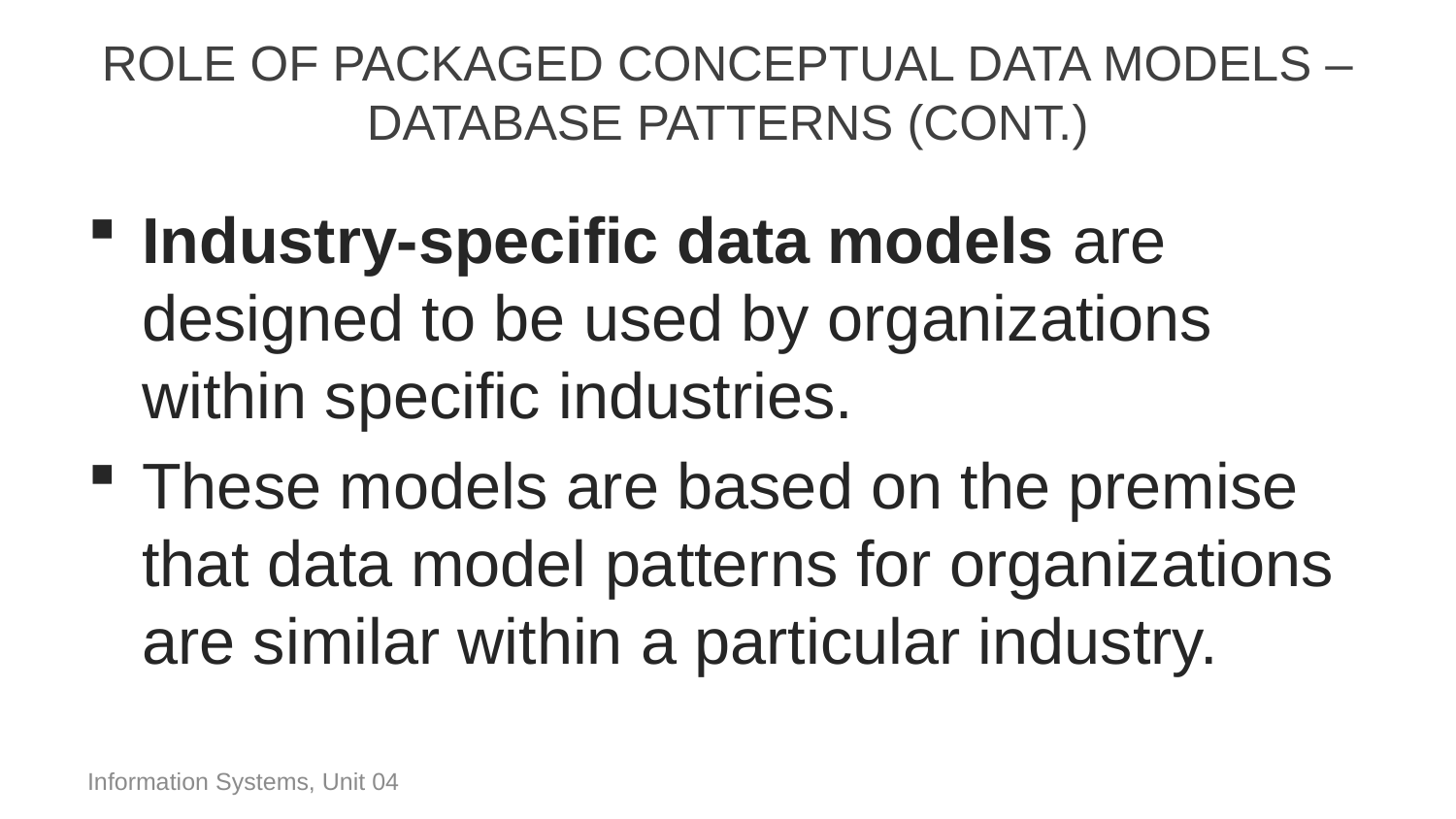

# Role of Packaged Conceptual Data Models – Database Patterns (Cont.)
Industry-specific data models are designed to be used by organizations within specific industries.
These models are based on the premise that data model patterns for organizations are similar within a particular industry.
Information Systems, Unit 04
55